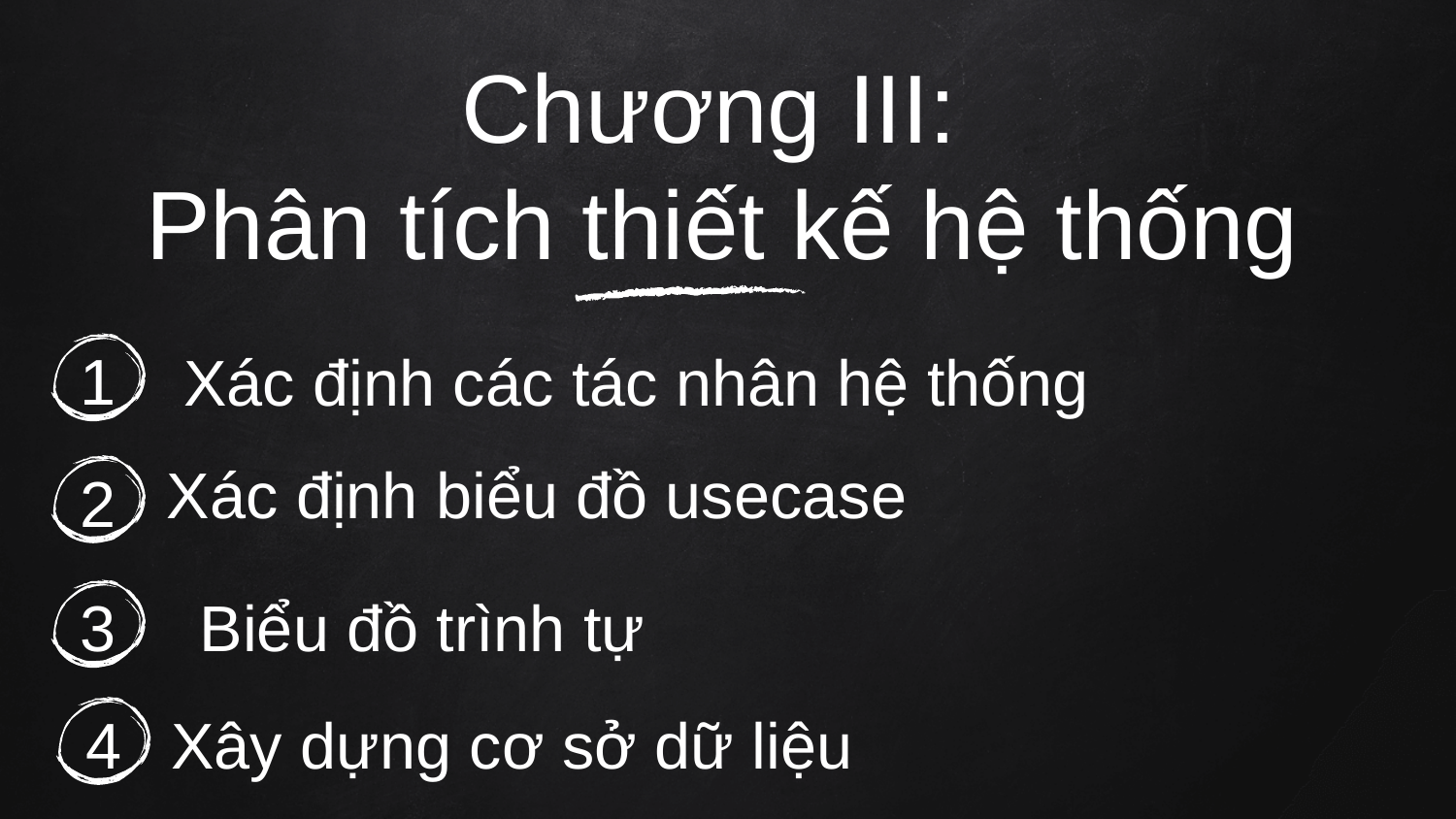

Chương III:
Phân tích thiết kế hệ thống

1
Xác định các tác nhân hệ thống
Xác định biểu đồ usecase

2
Biểu đồ trình tự

3
Xây dựng cơ sở dữ liệu

4